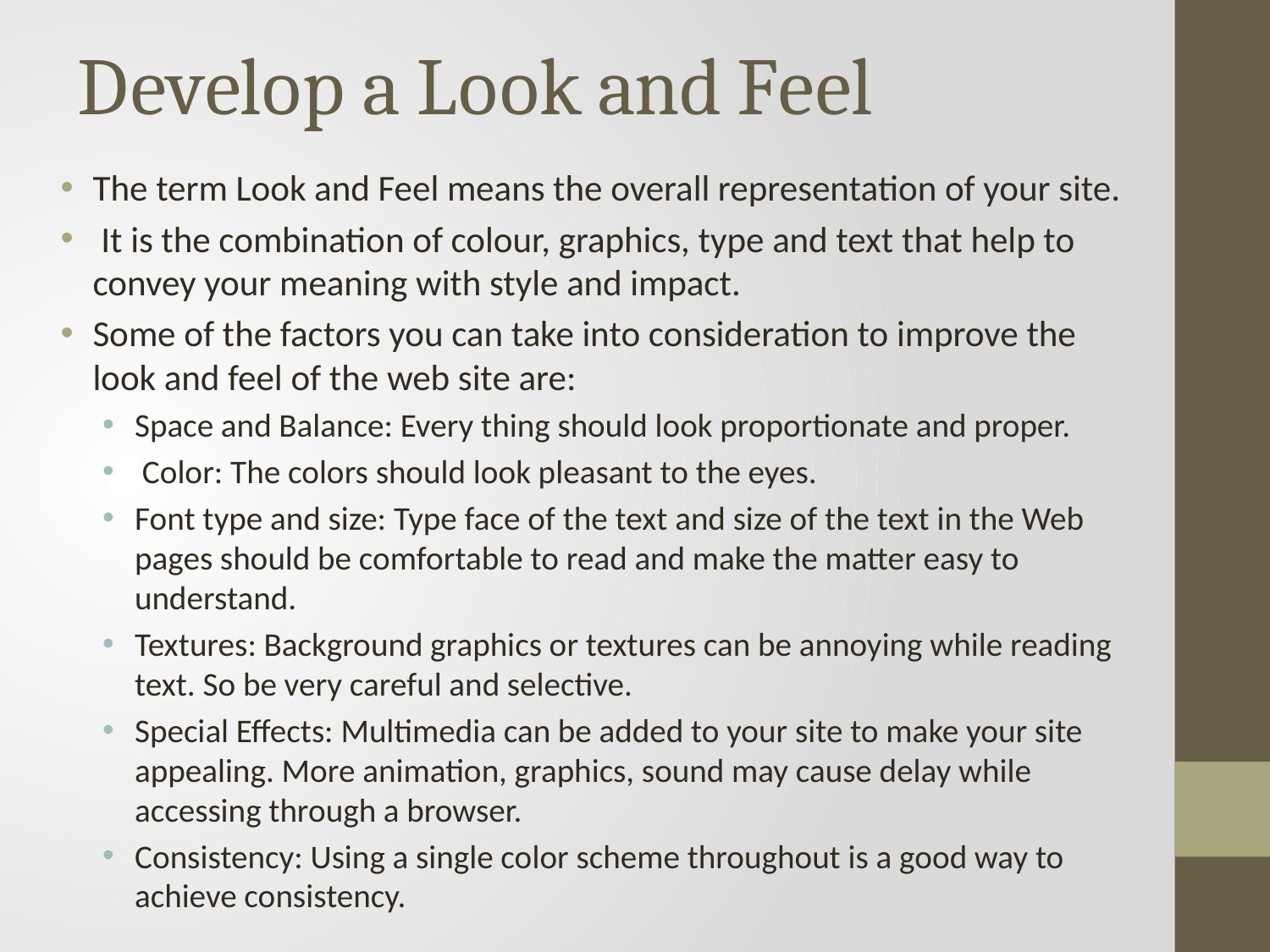

# Develop a Look and Feel
The term Look and Feel means the overall representation of your site.
 It is the combination of colour, graphics, type and text that help to convey your meaning with style and impact.
Some of the factors you can take into consideration to improve the look and feel of the web site are:
Space and Balance: Every thing should look proportionate and proper.
 Color: The colors should look pleasant to the eyes.
Font type and size: Type face of the text and size of the text in the Web pages should be comfortable to read and make the matter easy to understand.
Textures: Background graphics or textures can be annoying while reading text. So be very careful and selective.
Special Effects: Multimedia can be added to your site to make your site appealing. More animation, graphics, sound may cause delay while accessing through a browser.
Consistency: Using a single color scheme throughout is a good way to achieve consistency.